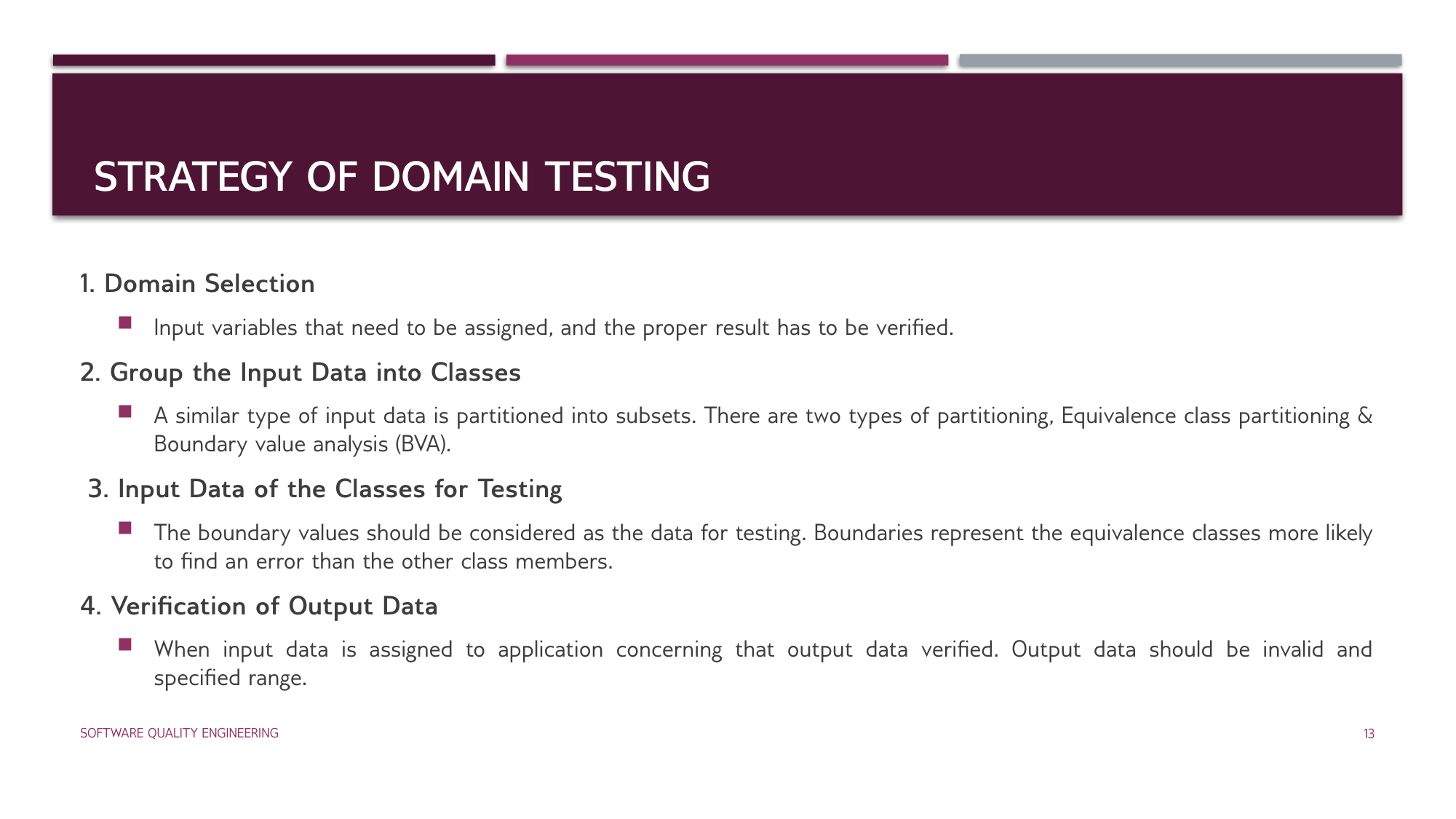

# Strategy of Domain Testing
1. Domain Selection
Input variables that need to be assigned, and the proper result has to be verified.
2. Group the Input Data into Classes
A similar type of input data is partitioned into subsets. There are two types of partitioning, Equivalence class partitioning & Boundary value analysis (BVA).
 3. Input Data of the Classes for Testing
The boundary values should be considered as the data for testing. Boundaries represent the equivalence classes more likely to find an error than the other class members.
4. Verification of Output Data
When input data is assigned to application concerning that output data verified. Output data should be invalid and specified range.

Software Quality Engineering
13